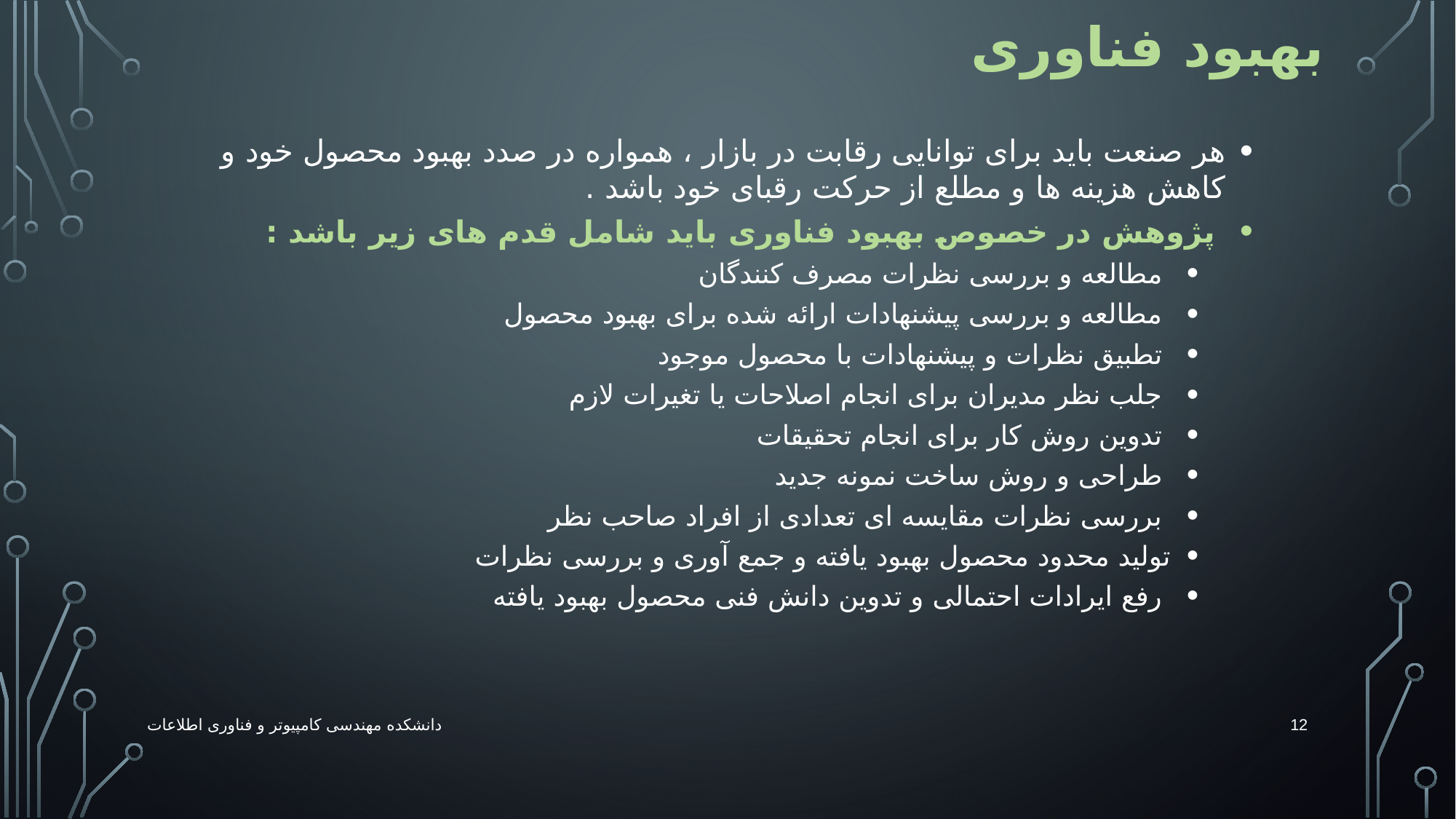

# بهبود فناوری
هر صنعت باید برای توانایی رقابت در بازار ، همواره در صدد بهبود محصول خود و کاهش هزینه ها و مطلع از حرکت رقبای خود باشد .
 پژوهش در خصوص بهبود فناوری باید شامل قدم های زیر باشد :
 مطالعه و بررسی نظرات مصرف کنندگان
 مطالعه و بررسی پیشنهادات ارائه شده برای بهبود محصول
 تطبیق نظرات و پیشنهادات با محصول موجود
 جلب نظر مدیران برای انجام اصلاحات یا تغیرات لازم
 تدوین روش کار برای انجام تحقیقات
 طراحی و روش ساخت نمونه جدید
 بررسی نظرات مقایسه ای تعدادی از افراد صاحب نظر
تولید محدود محصول بهبود یافته و جمع آوری و بررسی نظرات
 رفع ایرادات احتمالی و تدوین دانش فنی محصول بهبود یافته

12
دانشکده مهندسی کامپیوتر و فناوری اطلاعات